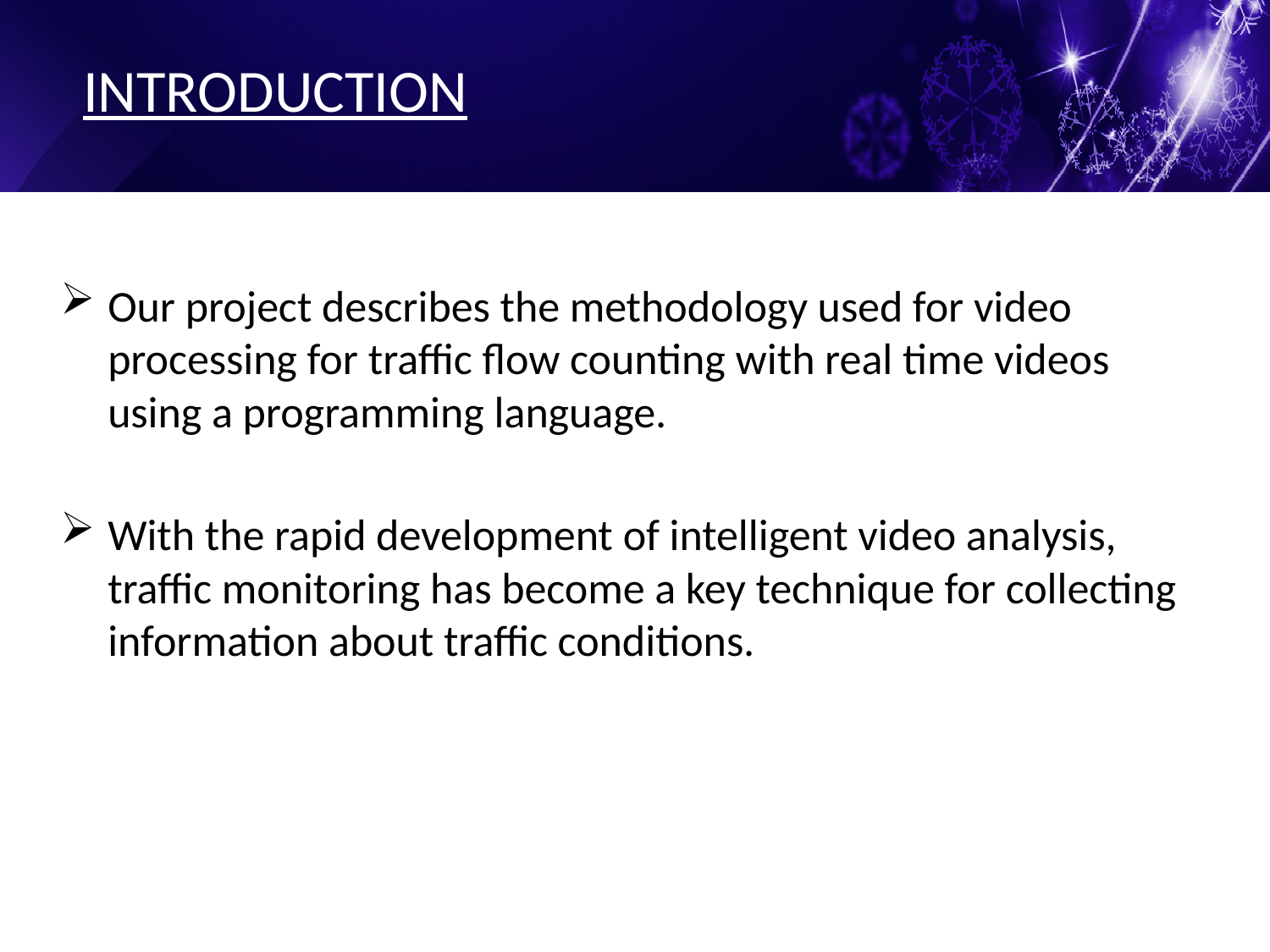

# INTRODUCTION
Our project describes the methodology used for video processing for traffic flow counting with real time videos using a programming language.

With the rapid development of intelligent video analysis, traffic monitoring has become a key technique for collecting information about traffic conditions.